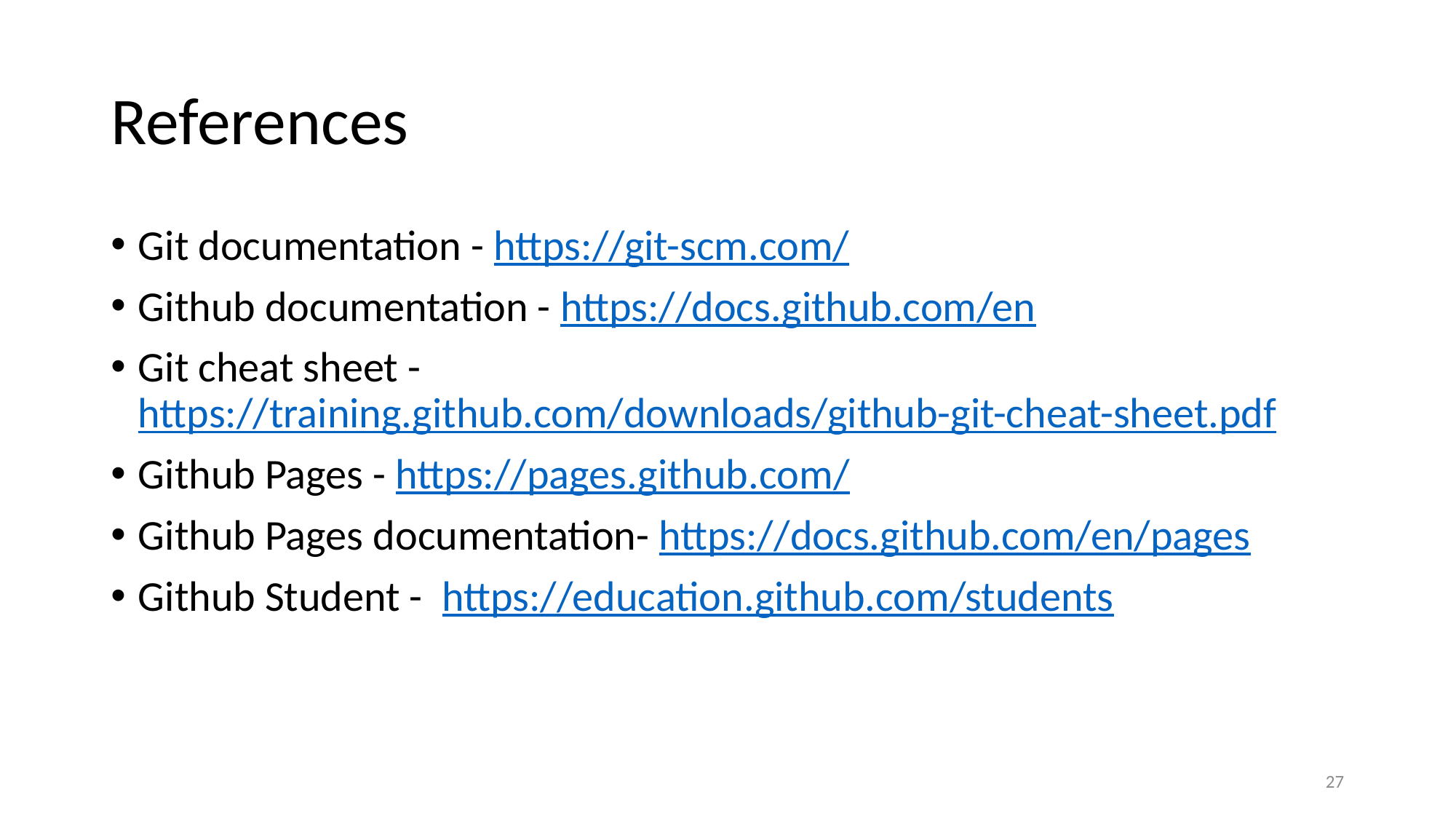

# References
Git documentation - https://git-scm.com/
Github documentation - https://docs.github.com/en
Git cheat sheet - https://training.github.com/downloads/github-git-cheat-sheet.pdf
Github Pages - https://pages.github.com/
Github Pages documentation- https://docs.github.com/en/pages
Github Student -  https://education.github.com/students

27